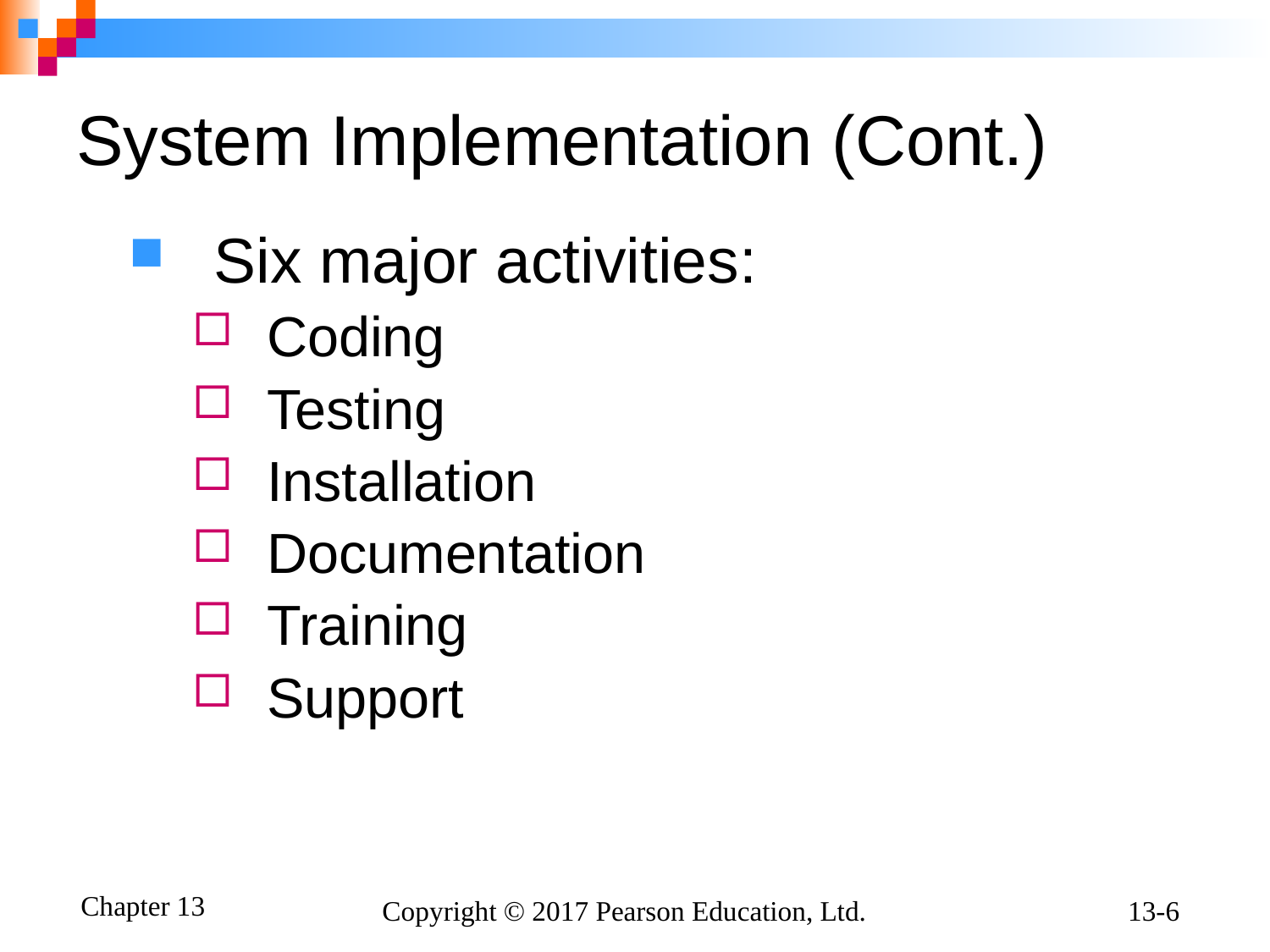

# System Implementation (Cont.)
Six major activities:
Coding
Testing
Installation
Documentation
Training
Support